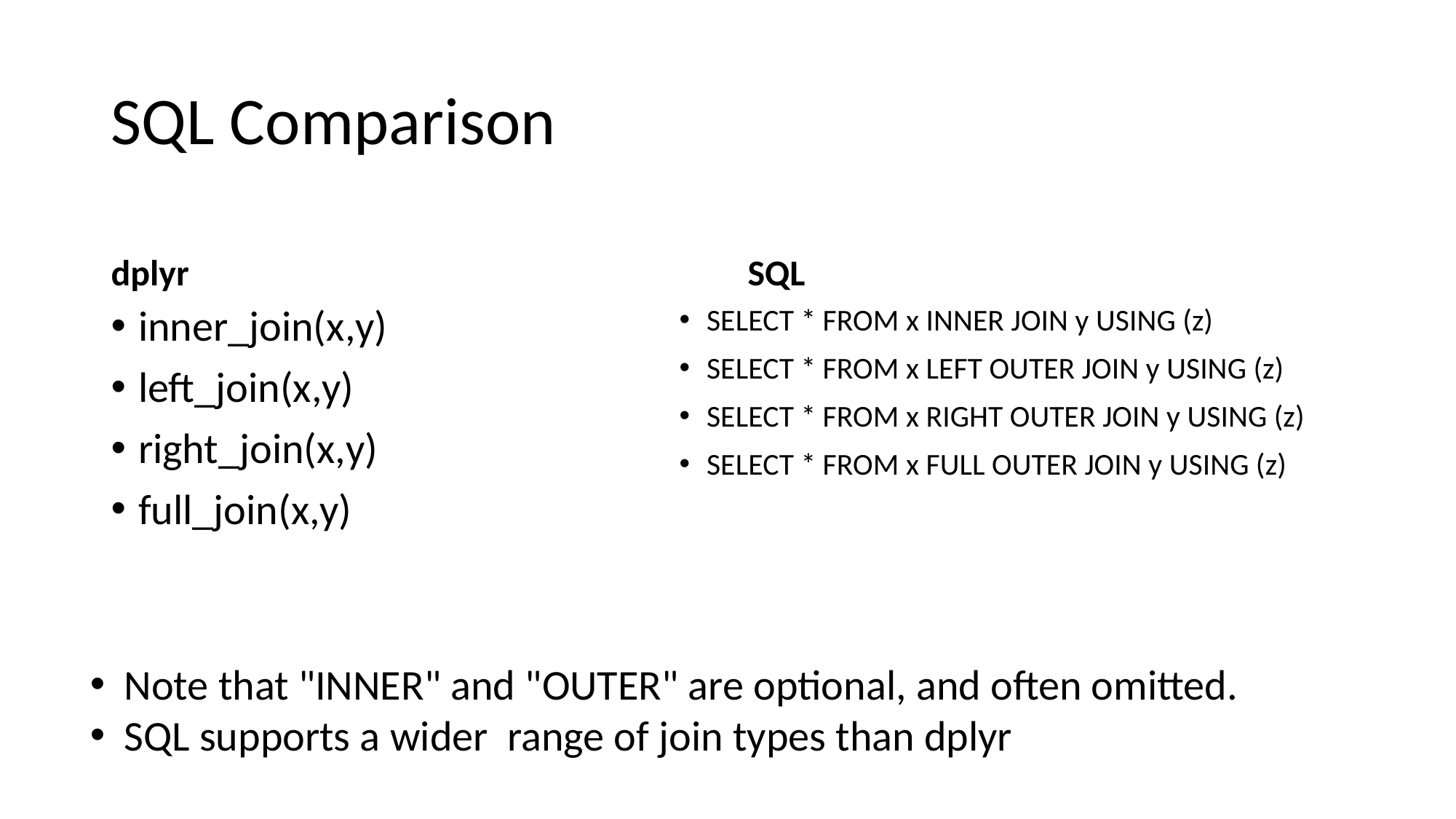

# SQL Comparison
dplyr
SQL
inner_join(x,y)
left_join(x,y)
right_join(x,y)
full_join(x,y)

SELECT * FROM x INNER JOIN y USING (z)
SELECT * FROM x LEFT OUTER JOIN y USING (z)
SELECT * FROM x RIGHT OUTER JOIN y USING (z)
SELECT * FROM x FULL OUTER JOIN y USING (z)
Note that "INNER" and "OUTER" are optional, and often omitted.
SQL supports a wider  range of join types than dplyr